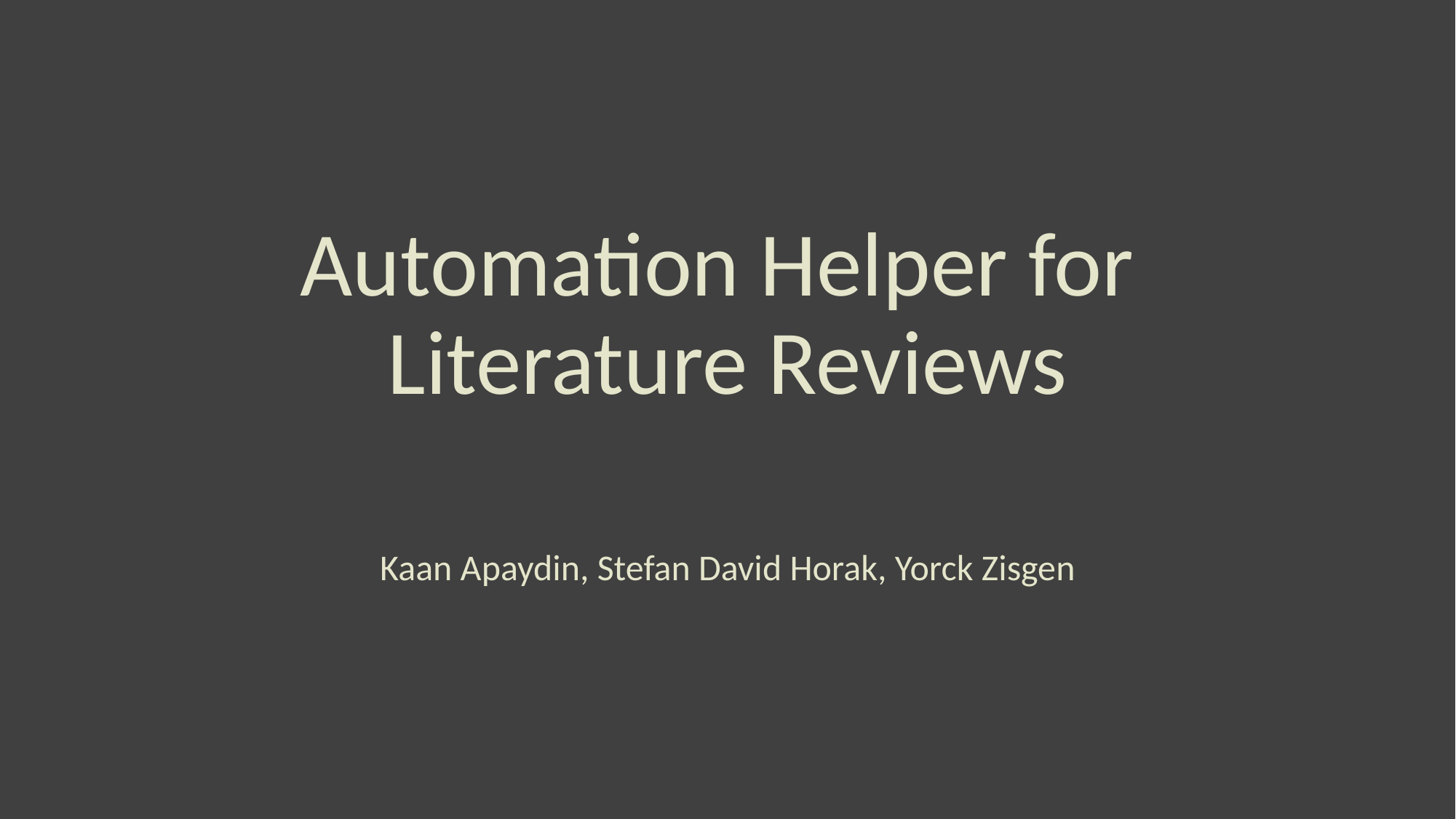

# Automation Helper for  Literature Reviews

Kaan Apaydin, Stefan David Horak, Yorck Zisgen